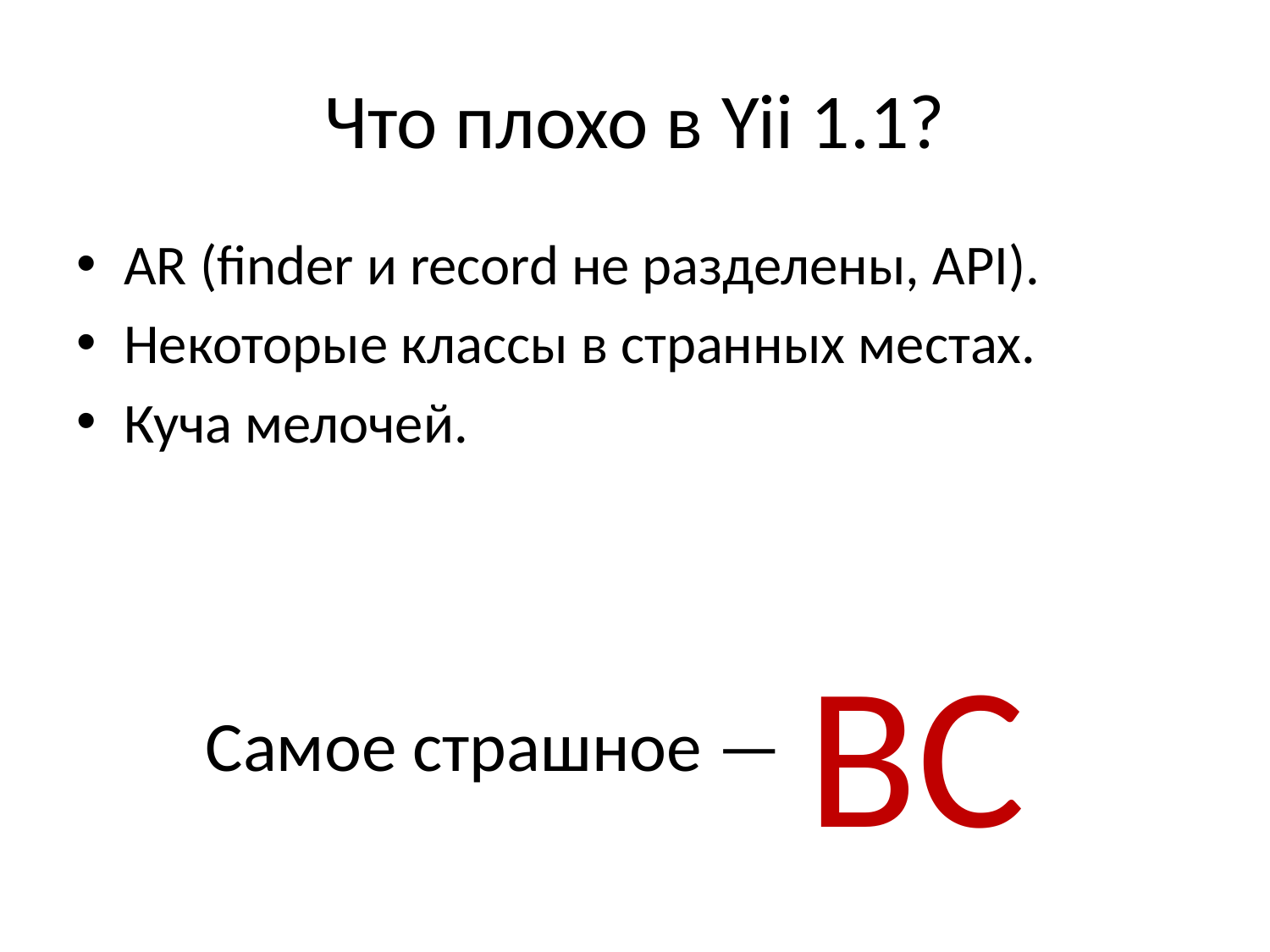

# Что плохо в Yii 1.1?
AR (finder и record не разделены, API).
Некоторые классы в странных местах.
Куча мелочей.
BC
Самое страшное —